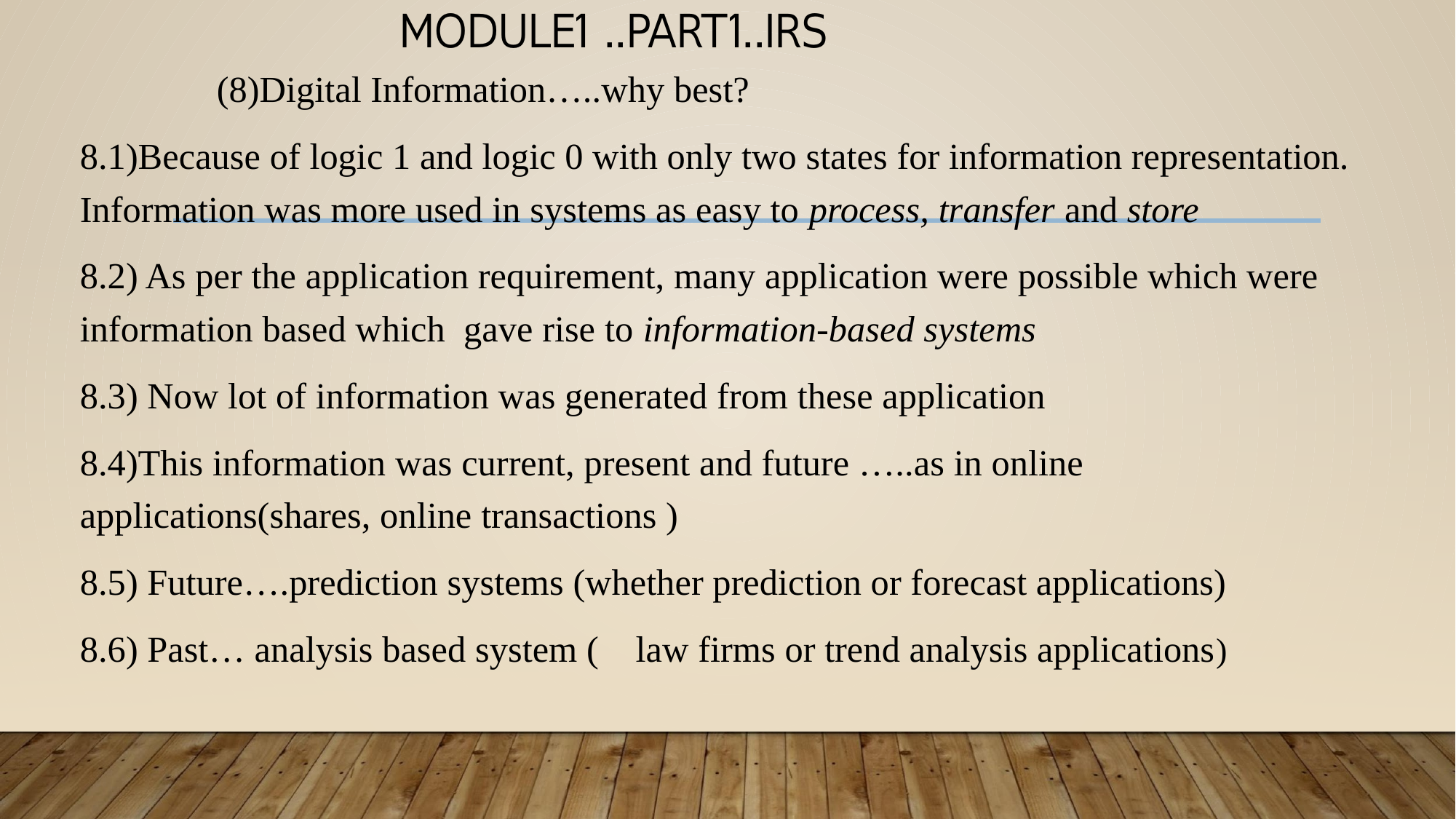

# MODULE1 ..PART1..IRS
                (8)Digital Information…..why best?
8.1)Because of logic 1 and logic 0 with only two states for information representation. Information was more used in systems as easy to process, transfer and store
8.2) As per the application requirement, many application were possible which were information based which  gave rise to information-based systems
8.3) Now lot of information was generated from these application
8.4)This information was current, present and future …..as in online applications(shares, online transactions )
8.5) Future….prediction systems (whether prediction or forecast applications)
8.6) Past… analysis based system (    law firms or trend analysis applications)